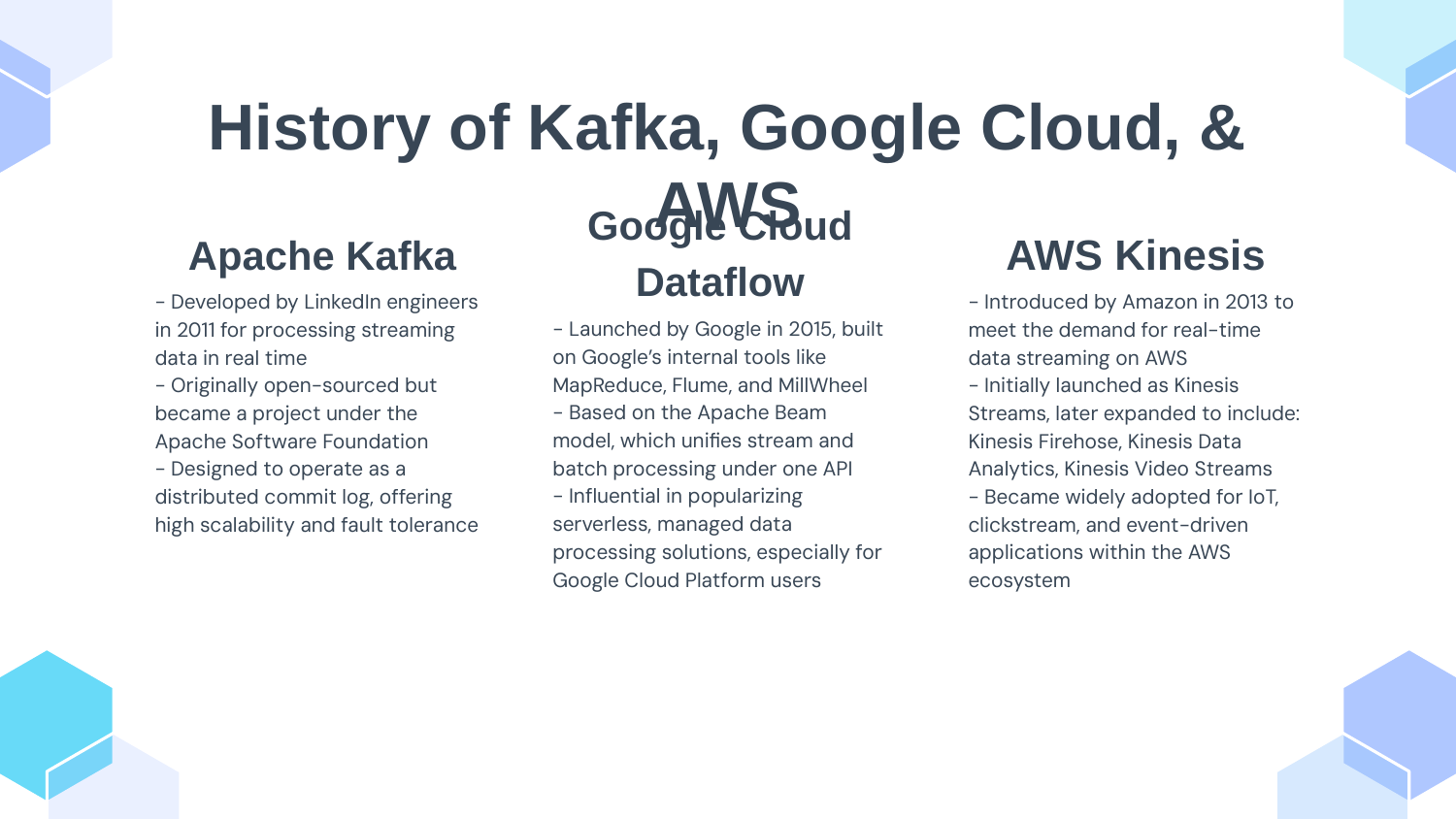

# History of Kafka, Google Cloud, & AWS
Apache Kafka
AWS Kinesis
Google Cloud Dataflow
- Developed by LinkedIn engineers in 2011 for processing streaming data in real time
- Originally open-sourced but became a project under the Apache Software Foundation
- Designed to operate as a distributed commit log, offering high scalability and fault tolerance
- Introduced by Amazon in 2013 to meet the demand for real-time data streaming on AWS
- Initially launched as Kinesis Streams, later expanded to include: Kinesis Firehose, Kinesis Data Analytics, Kinesis Video Streams
- Became widely adopted for IoT, clickstream, and event-driven applications within the AWS ecosystem

- Launched by Google in 2015, built on Google’s internal tools like MapReduce, Flume, and MillWheel
- Based on the Apache Beam model, which unifies stream and batch processing under one API
- Influential in popularizing serverless, managed data processing solutions, especially for Google Cloud Platform users